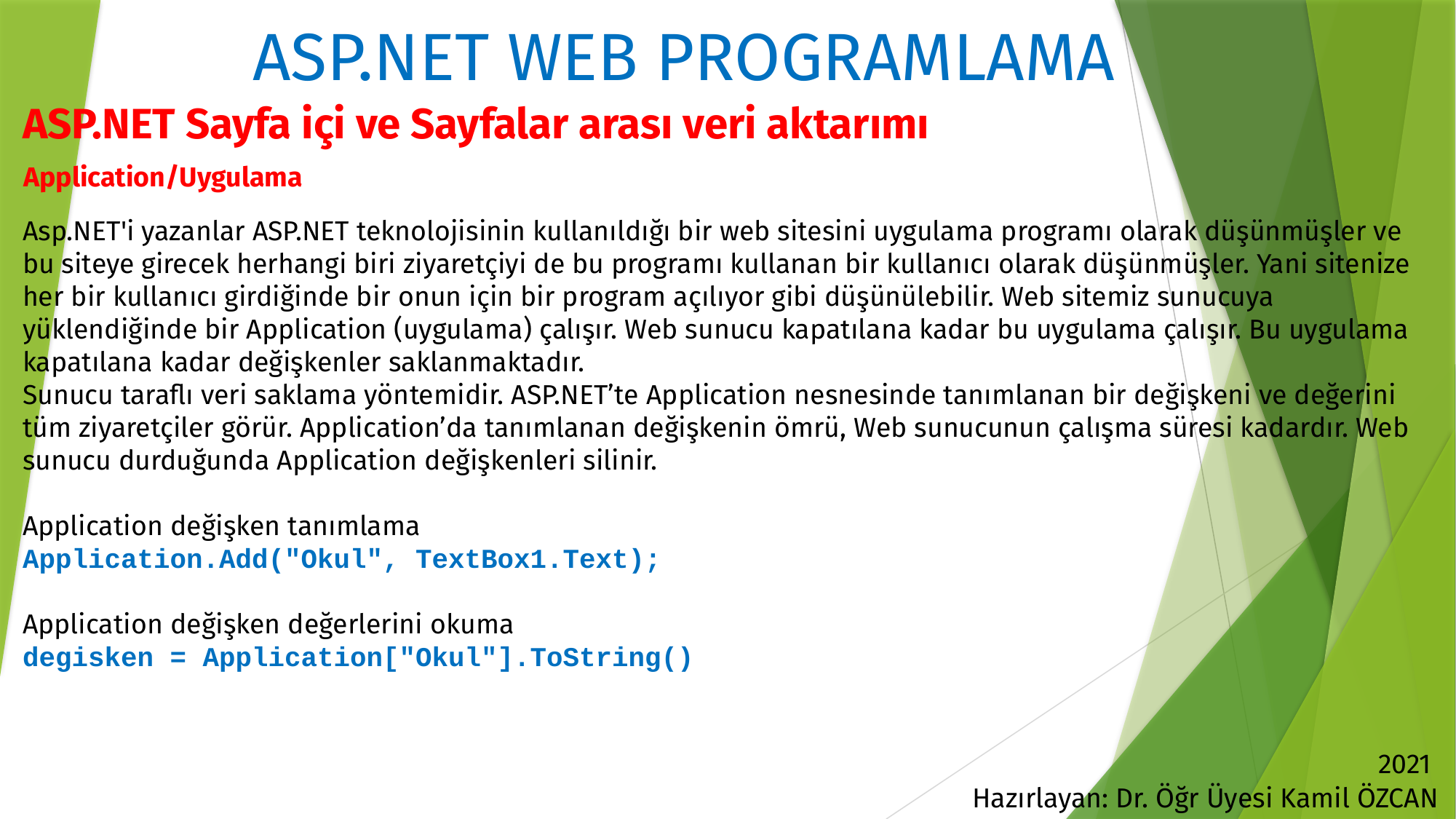

# ASP.NET WEB PROGRAMLAMA

ASP.NET Sayfa içi ve Sayfalar arası veri aktarımı
Application/Uygulama
Asp.NET'i yazanlar ASP.NET teknolojisinin kullanıldığı bir web sitesini uygulama programı olarak düşünmüşler ve bu siteye girecek herhangi biri ziyaretçiyi de bu programı kullanan bir kullanıcı olarak düşünmüşler. Yani sitenize her bir kullanıcı girdiğinde bir onun için bir program açılıyor gibi düşünülebilir. Web sitemiz sunucuya yüklendiğinde bir Application (uygulama) çalışır. Web sunucu kapatılana kadar bu uygulama çalışır. Bu uygulama kapatılana kadar değişkenler saklanmaktadır.
Sunucu taraflı veri saklama yöntemidir. ASP.NET’te Application nesnesinde tanımlanan bir değişkeni ve değerini tüm ziyaretçiler görür. Application’da tanımlanan değişkenin ömrü, Web sunucunun çalışma süresi kadardır. Web sunucu durduğunda Application değişkenleri silinir.

Application değişken tanımlama
Application.Add("Okul", TextBox1.Text);

Application değişken değerlerini okuma
degisken = Application["Okul"].ToString()
2021
Hazırlayan: Dr. Öğr Üyesi Kamil ÖZCAN